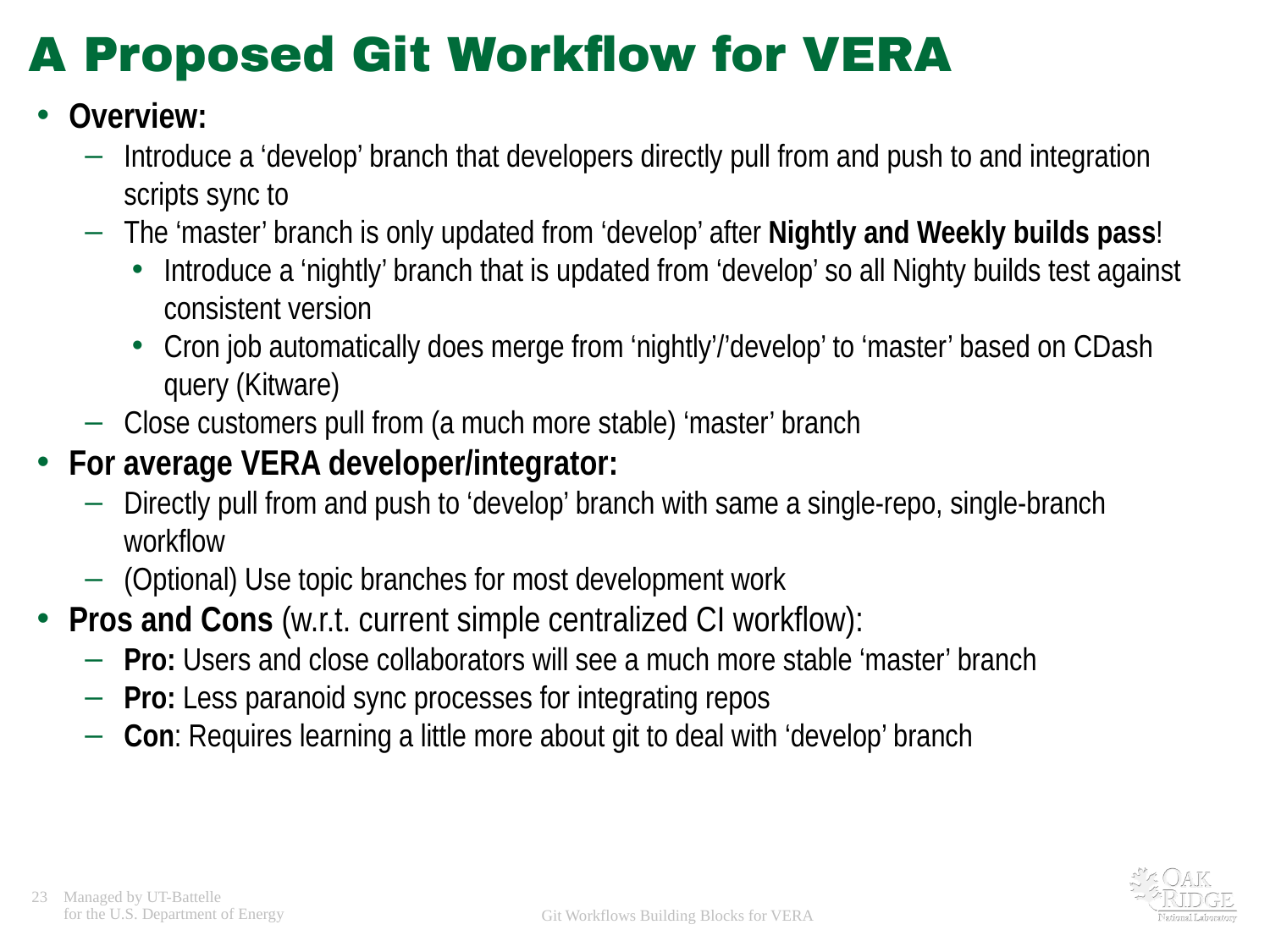

# A Proposed Git Workflow for VERA
Overview:
Introduce a ‘develop’ branch that developers directly pull from and push to and integration scripts sync to
The ‘master’ branch is only updated from ‘develop’ after Nightly and Weekly builds pass!
Introduce a ‘nightly’ branch that is updated from ‘develop’ so all Nighty builds test against consistent version
Cron job automatically does merge from ‘nightly’/’develop’ to ‘master’ based on CDash query (Kitware)
Close customers pull from (a much more stable) ‘master’ branch
For average VERA developer/integrator:
Directly pull from and push to ‘develop’ branch with same a single-repo, single-branch workflow
(Optional) Use topic branches for most development work
Pros and Cons (w.r.t. current simple centralized CI workflow):
Pro: Users and close collaborators will see a much more stable ‘master’ branch
Pro: Less paranoid sync processes for integrating repos
Con: Requires learning a little more about git to deal with ‘develop’ branch